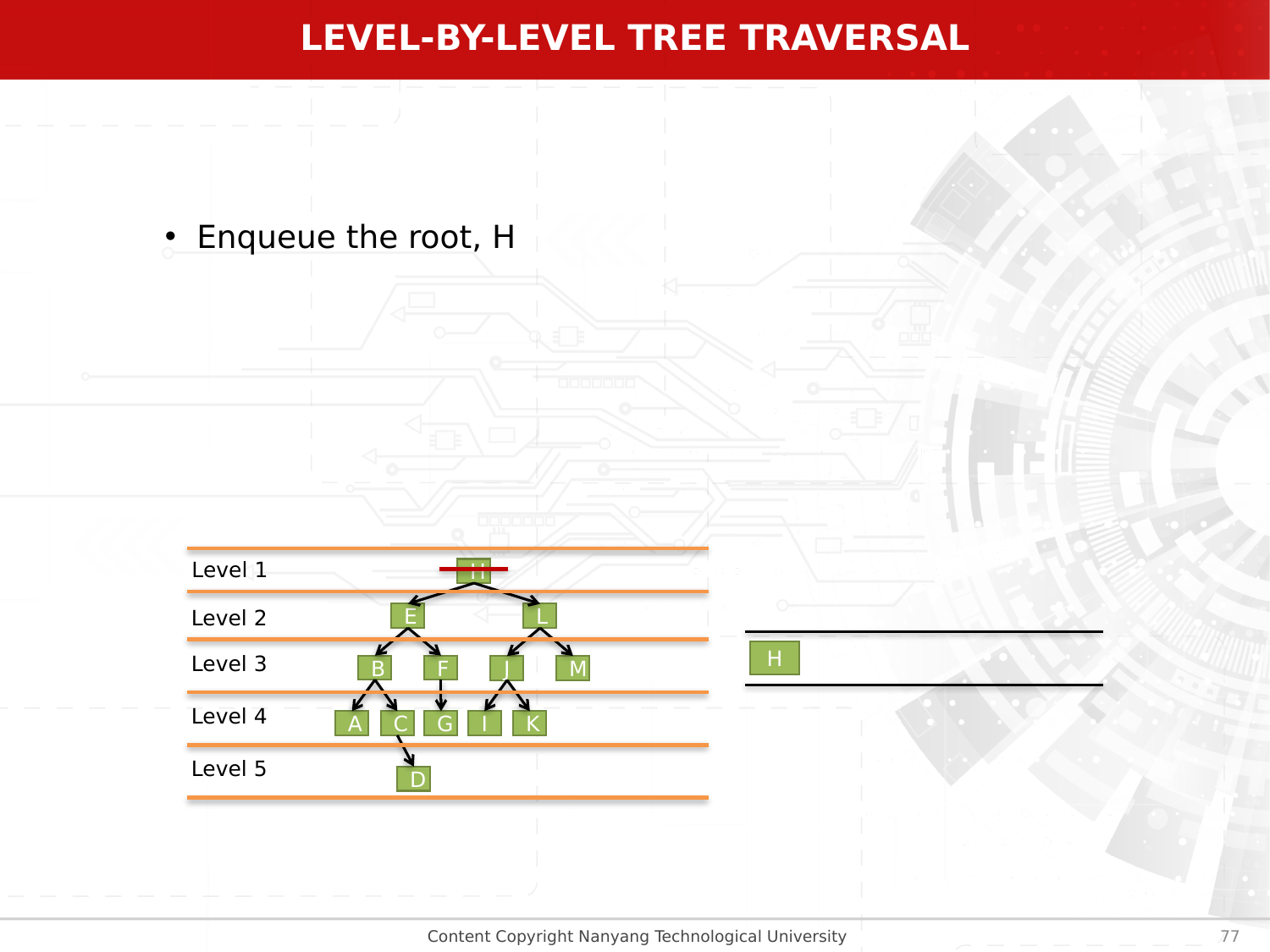

# Level-by-level tree traversal
Enqueue the root, H
H
E
B
F
L
J
M
A
C
G
I
K
D
Level 1
Level 2
H
Level 3
Level 4
Level 5